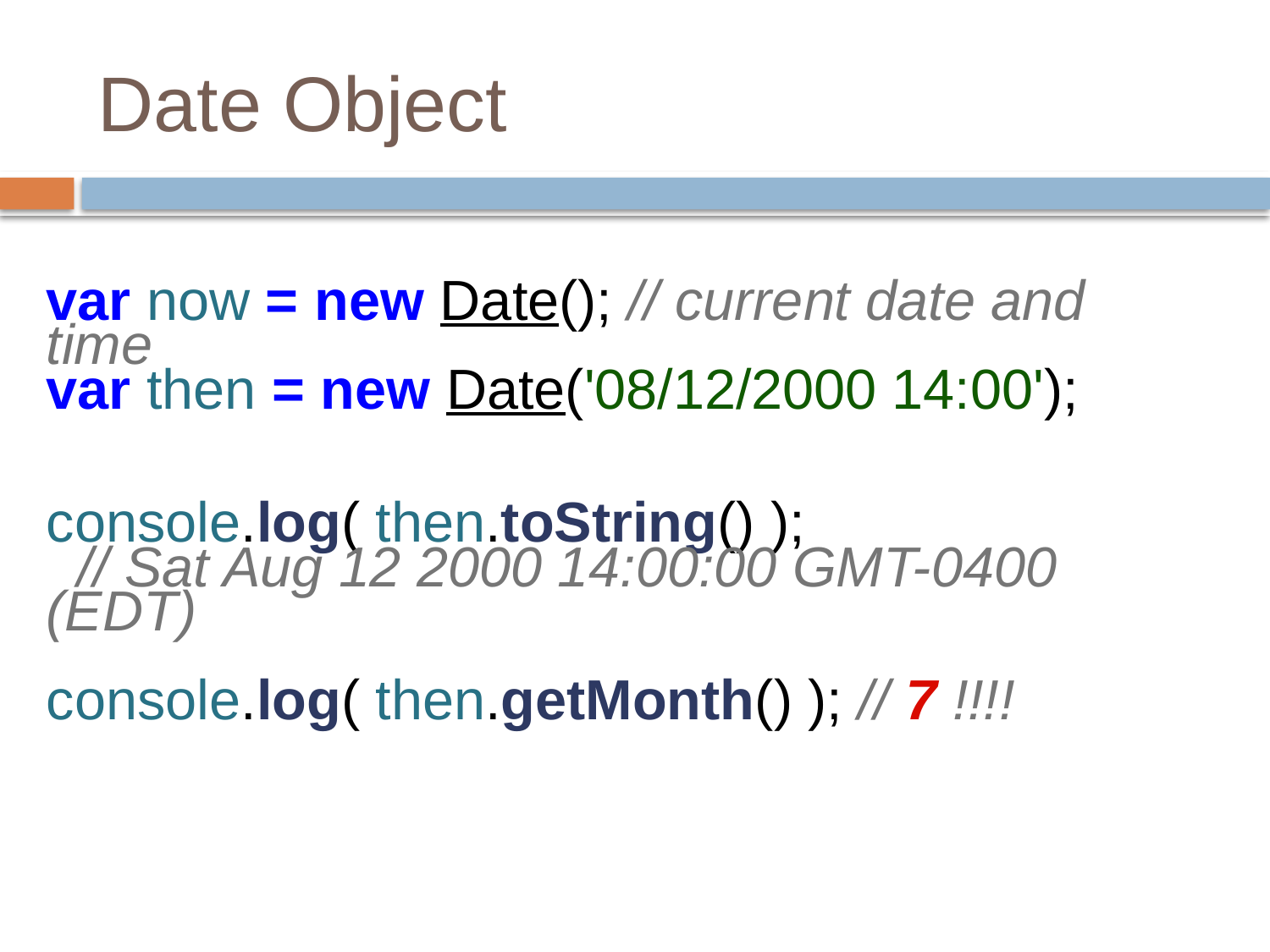

# Date Object
var now = new Date(); // current date and time
var then = new Date('08/12/2000 14:00');

console.log( then.toString() );
  // Sat Aug 12 2000 14:00:00 GMT-0400 (EDT)

console.log( then.getMonth() ); // 7 !!!!